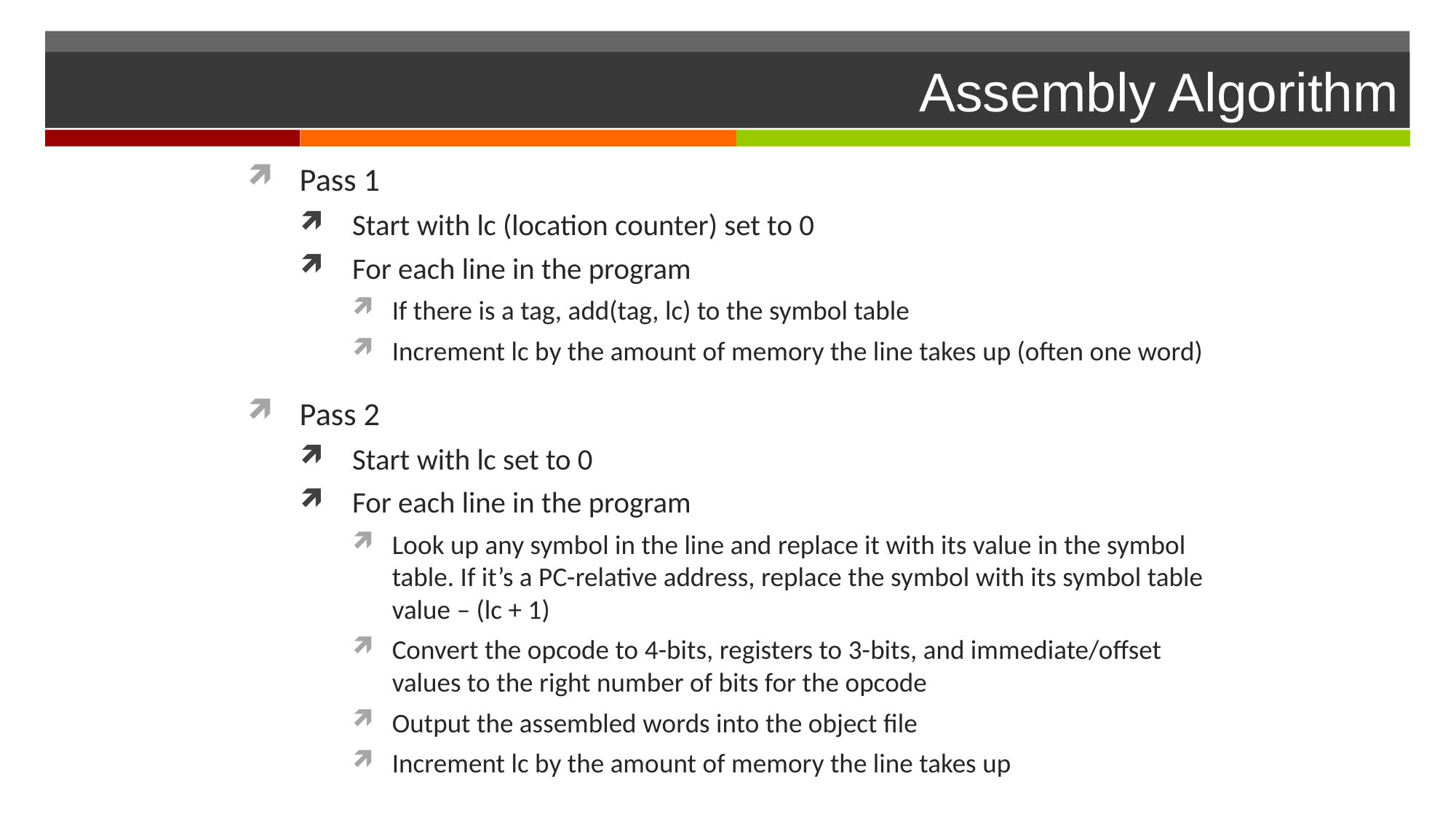

# Assembly Algorithm
Pass 1
Start with lc (location counter) set to 0
For each line in the program
If there is a tag, add(tag, lc) to the symbol table
Increment lc by the amount of memory the line takes up (often one word)
Pass 2
Start with lc set to 0
For each line in the program
Look up any symbol in the line and replace it with its value in the symbol table. If it’s a PC-relative address, replace the symbol with its symbol table value – (lc + 1)
Convert the opcode to 4-bits, registers to 3-bits, and immediate/offset values to the right number of bits for the opcode
Output the assembled words into the object file
Increment lc by the amount of memory the line takes up